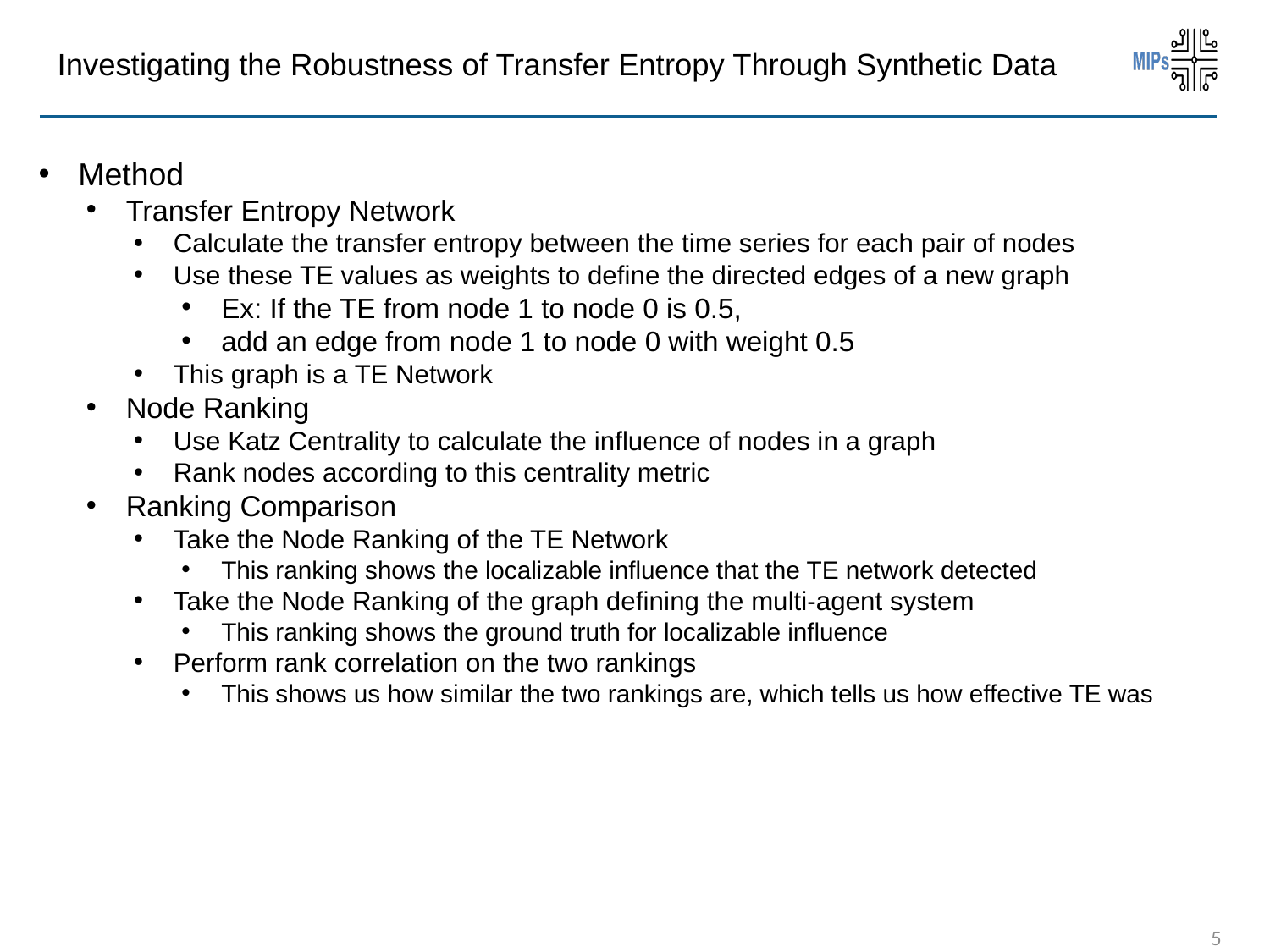

# Investigating the Robustness of Transfer Entropy Through Synthetic Data
Method
Transfer Entropy Network
Calculate the transfer entropy between the time series for each pair of nodes
Use these TE values as weights to define the directed edges of a new graph
Ex: If the TE from node 1 to node 0 is 0.5,
add an edge from node 1 to node 0 with weight 0.5
This graph is a TE Network
Node Ranking
Use Katz Centrality to calculate the influence of nodes in a graph
Rank nodes according to this centrality metric
Ranking Comparison
Take the Node Ranking of the TE Network
This ranking shows the localizable influence that the TE network detected
Take the Node Ranking of the graph defining the multi-agent system
This ranking shows the ground truth for localizable influence
Perform rank correlation on the two rankings
This shows us how similar the two rankings are, which tells us how effective TE was

5